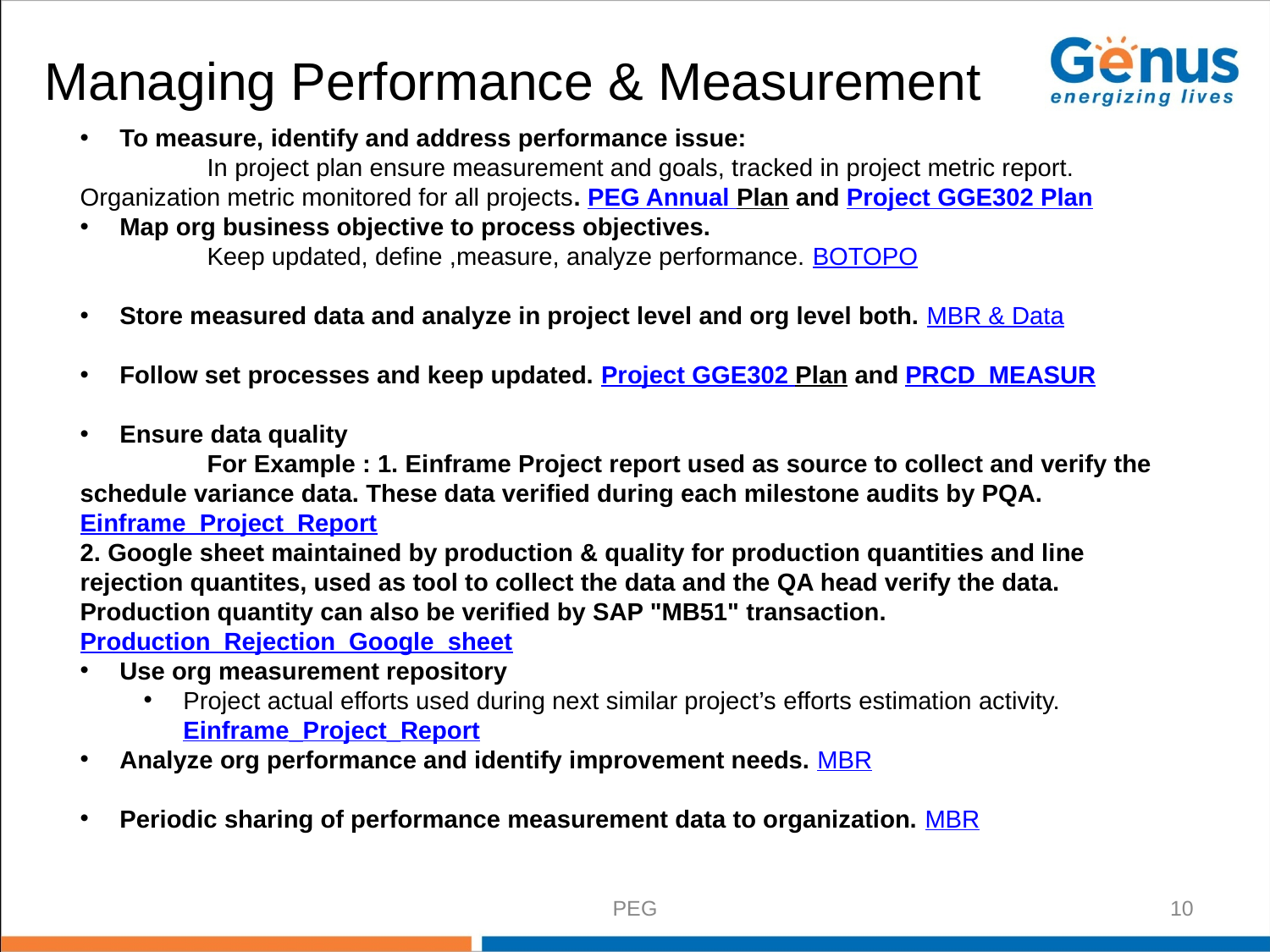

# Managing Performance & Measurement
To measure, identify and address performance issue:
	In project plan ensure measurement and goals, tracked in project metric report. Organization metric monitored for all projects. PEG Annual Plan and Project GGE302 Plan
Map org business objective to process objectives.
Keep updated, define ,measure, analyze performance. BOTOPO

Store measured data and analyze in project level and org level both. MBR & Data

Follow set processes and keep updated. Project GGE302 Plan and PRCD_MEASUR

Ensure data quality
	For Example : 1. Einframe Project report used as source to collect and verify the schedule variance data. These data verified during each milestone audits by PQA. Einframe_Project_Report
2. Google sheet maintained by production & quality for production quantities and line rejection quantites, used as tool to collect the data and the QA head verify the data.
Production quantity can also be verified by SAP "MB51" transaction. Production_Rejection_Google_sheet
Use org measurement repository
Project actual efforts used during next similar project’s efforts estimation activity. Einframe_Project_Report
Analyze org performance and identify improvement needs. MBR

Periodic sharing of performance measurement data to organization. MBR

PEG
10